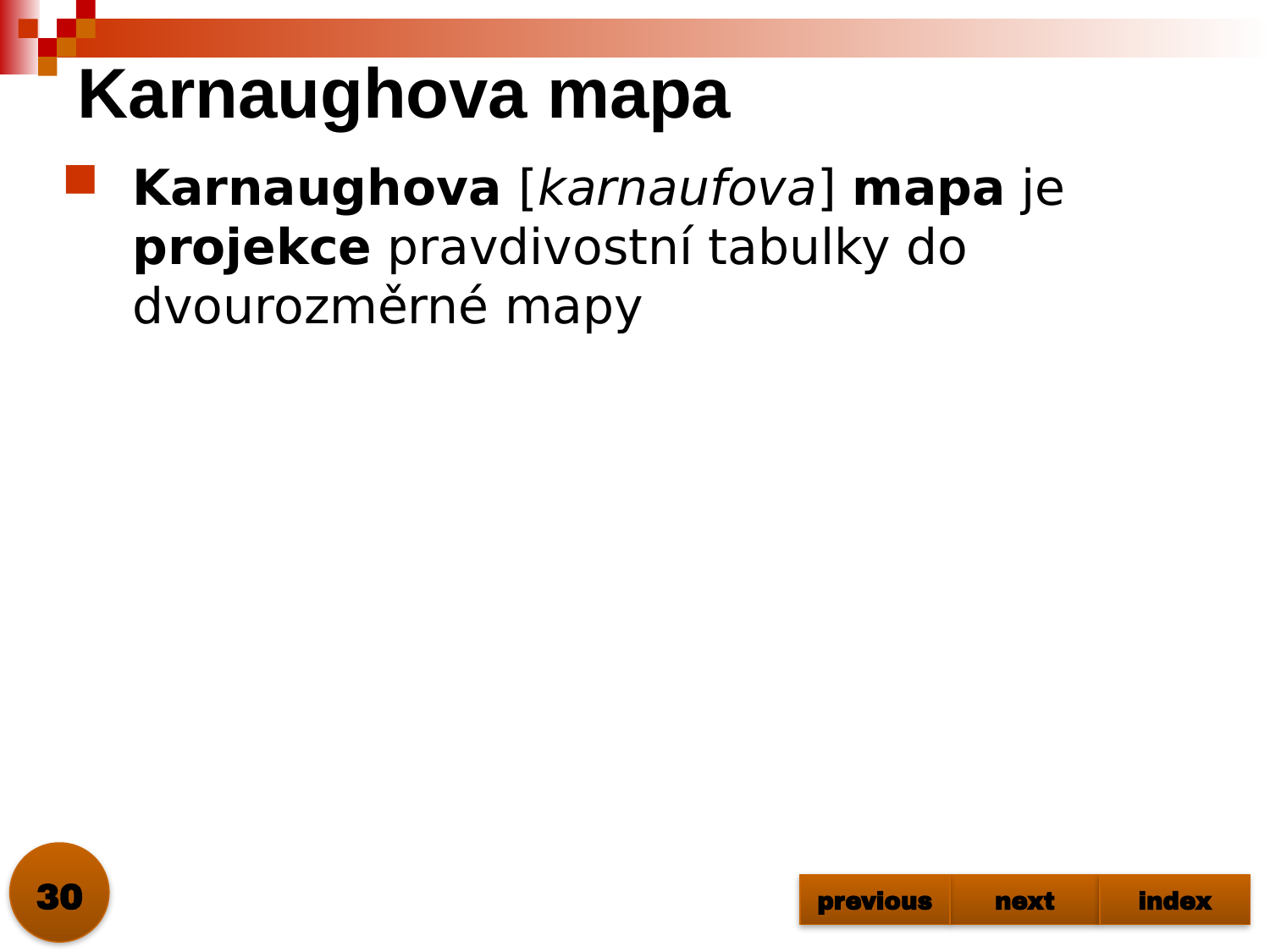

# Karnaughova mapa
Karnaughova [karnaufova] mapa je projekce pravdivostní tabulky do dvourozměrné mapy

30
previous
next
index